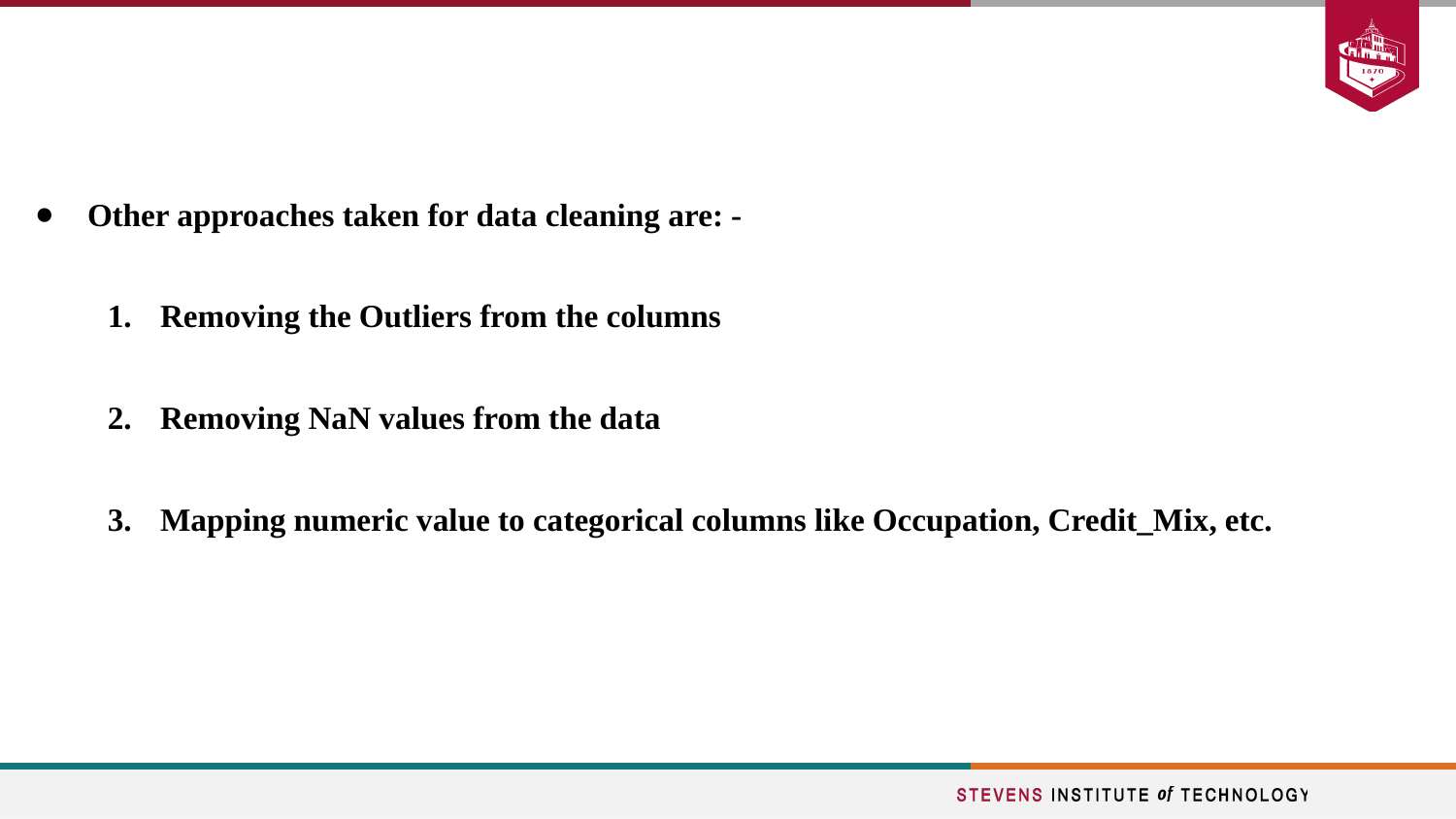

Other approaches taken for data cleaning are: -

Removing the Outliers from the columns

Removing NaN values from the data

Mapping numeric value to categorical columns like Occupation, Credit_Mix, etc.